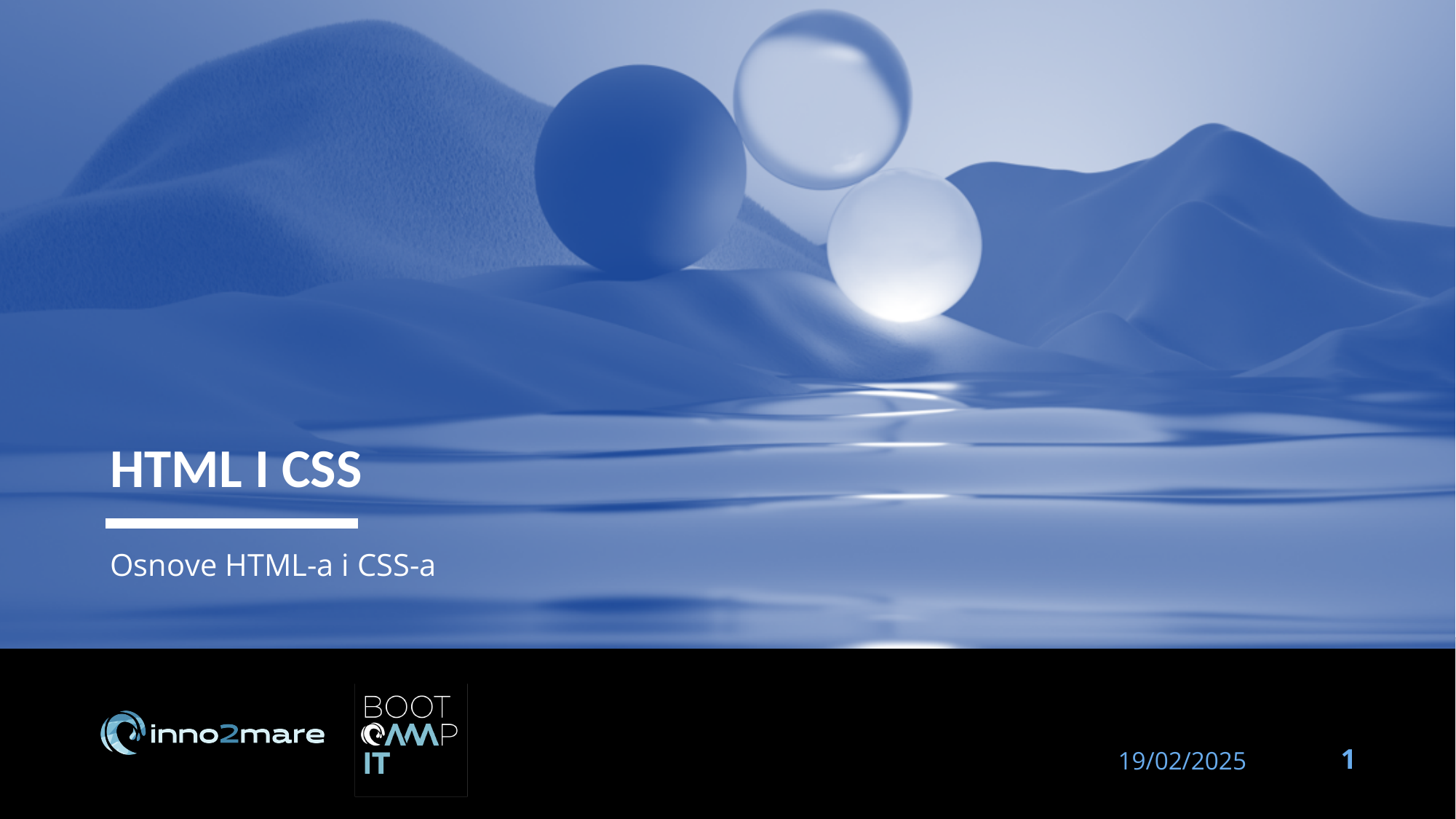

# HTML I CSS
Osnove HTML-a i CSS-a